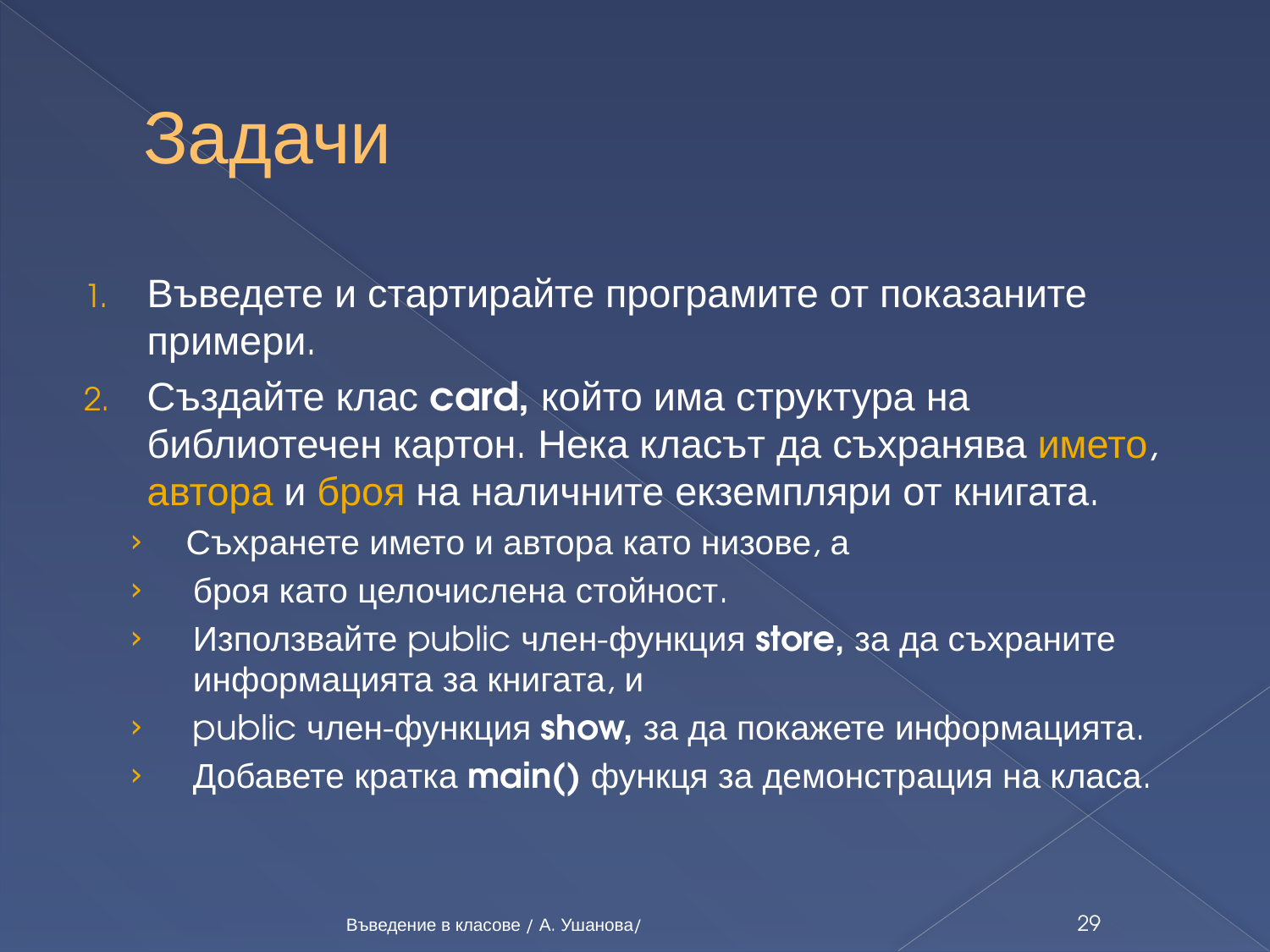

# Задачи
Въведете и стартирайте програмите от показаните примери.
Създайте клас card, който има структура на библиотечен картон. Нека класът да съхранява името, автора и броя на наличните екземпляри от книгата.
Съхранете името и автора като низове, а
броя като целочислена стойност.
Използвайте public член-функция store, за да съхраните информацията за книгата, и
public член-функция show, за да покажете информацията.
Добавете кратка main() функця за демонстрация на класа.

Въведение в класове / А. Ушанова/
29